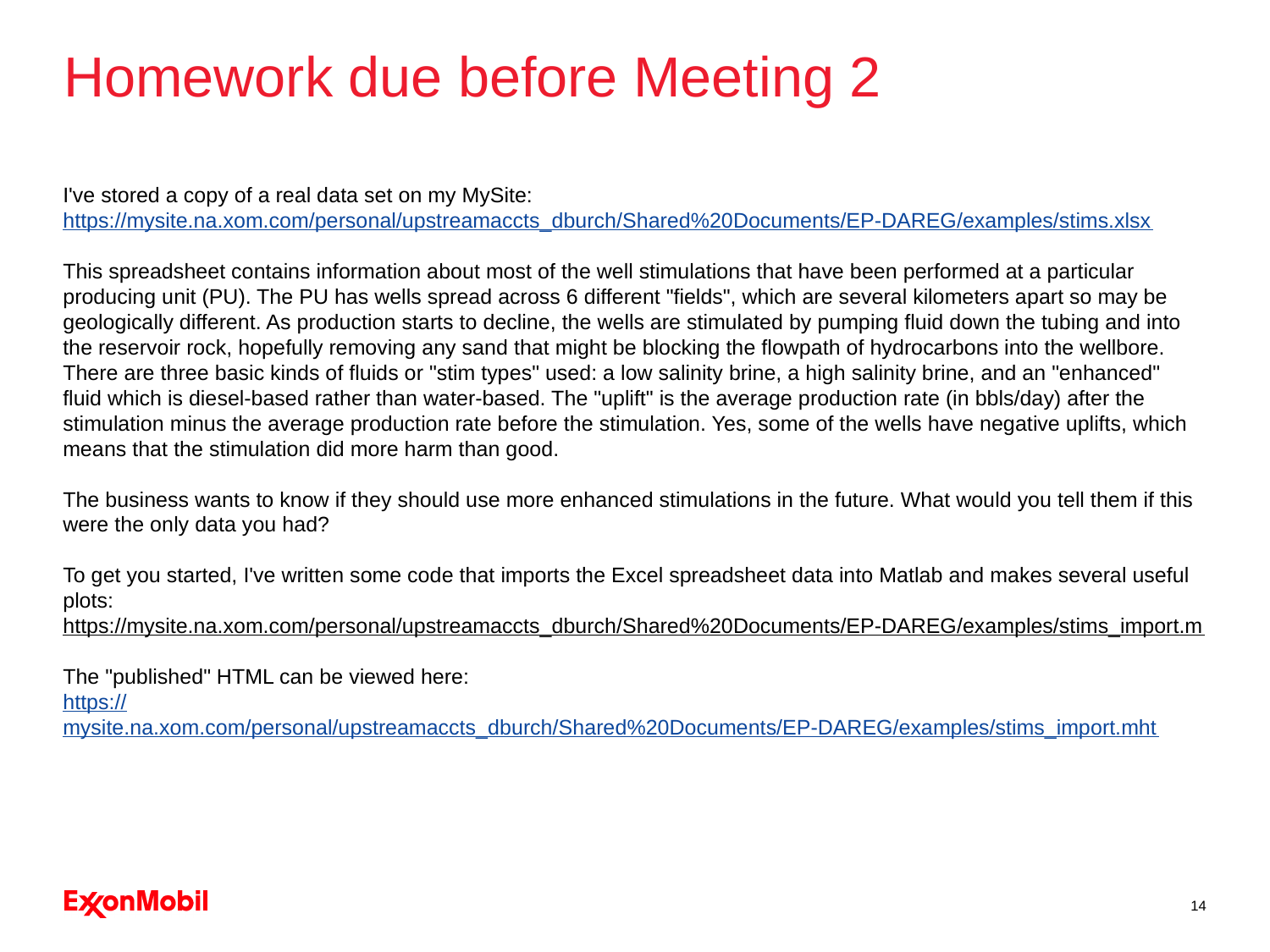

# Homework due before Meeting 2
I've stored a copy of a real data set on my MySite:
https://mysite.na.xom.com/personal/upstreamaccts_dburch/Shared%20Documents/EP-DAREG/examples/stims.xlsx
This spreadsheet contains information about most of the well stimulations that have been performed at a particular producing unit (PU). The PU has wells spread across 6 different "fields", which are several kilometers apart so may be geologically different. As production starts to decline, the wells are stimulated by pumping fluid down the tubing and into the reservoir rock, hopefully removing any sand that might be blocking the flowpath of hydrocarbons into the wellbore. There are three basic kinds of fluids or "stim types" used: a low salinity brine, a high salinity brine, and an "enhanced" fluid which is diesel-based rather than water-based. The "uplift" is the average production rate (in bbls/day) after the stimulation minus the average production rate before the stimulation. Yes, some of the wells have negative uplifts, which means that the stimulation did more harm than good.
The business wants to know if they should use more enhanced stimulations in the future. What would you tell them if this were the only data you had?
To get you started, I've written some code that imports the Excel spreadsheet data into Matlab and makes several useful plots:
https://mysite.na.xom.com/personal/upstreamaccts_dburch/Shared%20Documents/EP-DAREG/examples/stims_import.m
The "published" HTML can be viewed here:
https://mysite.na.xom.com/personal/upstreamaccts_dburch/Shared%20Documents/EP-DAREG/examples/stims_import.mht
14